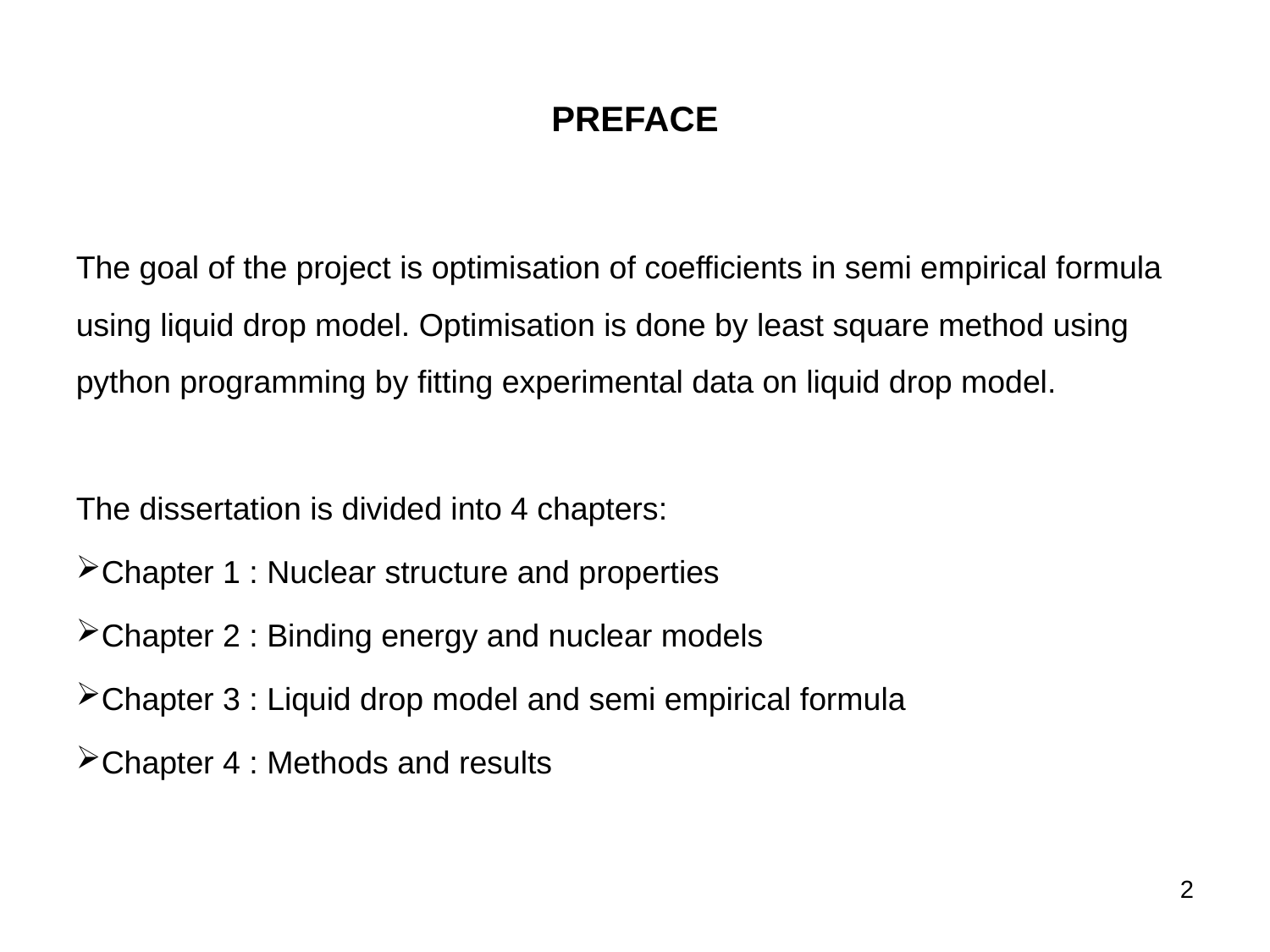

PREFACE
The goal of the project is optimisation of coefficients in semi empirical formula using liquid drop model. Optimisation is done by least square method using python programming by fitting experimental data on liquid drop model.

The dissertation is divided into 4 chapters:
Chapter 1 : Nuclear structure and properties
Chapter 2 : Binding energy and nuclear models
Chapter 3 : Liquid drop model and semi empirical formula
Chapter 4 : Methods and results
2